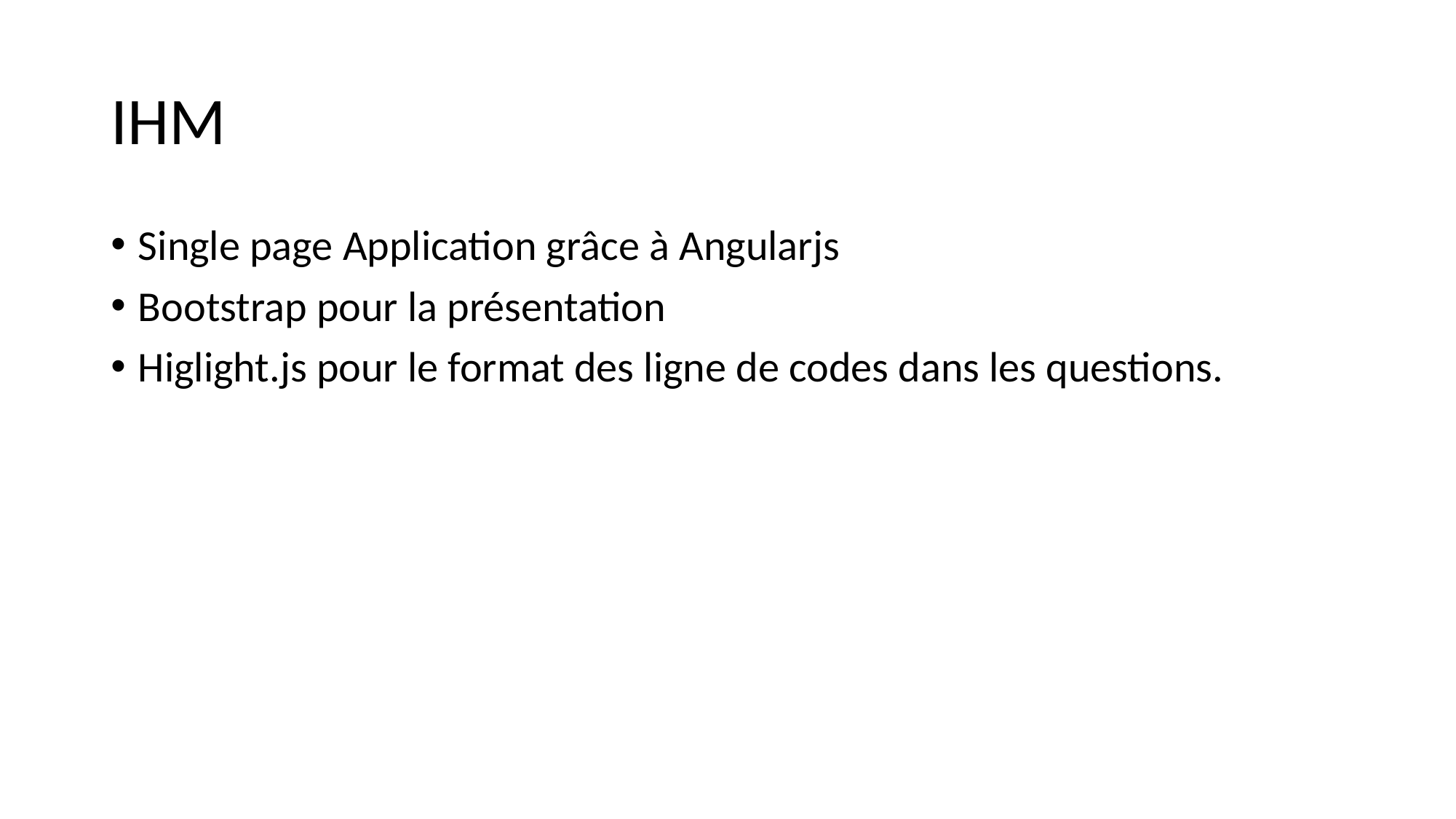

# IHM
Single page Application grâce à Angularjs
Bootstrap pour la présentation
Higlight.js pour le format des ligne de codes dans les questions.